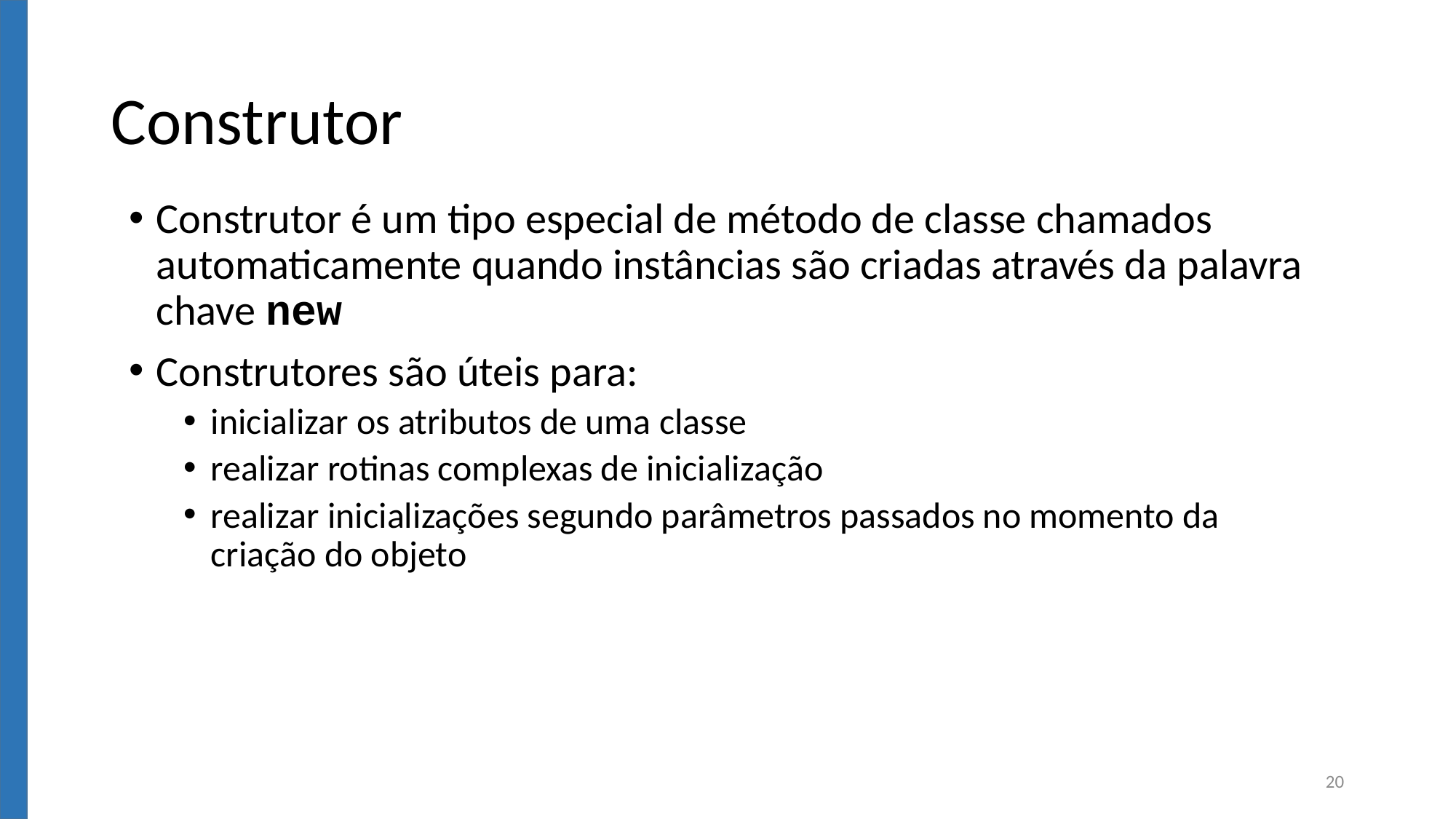

# Construtor
Construtor é um tipo especial de método de classe chamados automaticamente quando instâncias são criadas através da palavra chave new
Construtores são úteis para:
inicializar os atributos de uma classe
realizar rotinas complexas de inicialização
realizar inicializações segundo parâmetros passados no momento da criação do objeto
20